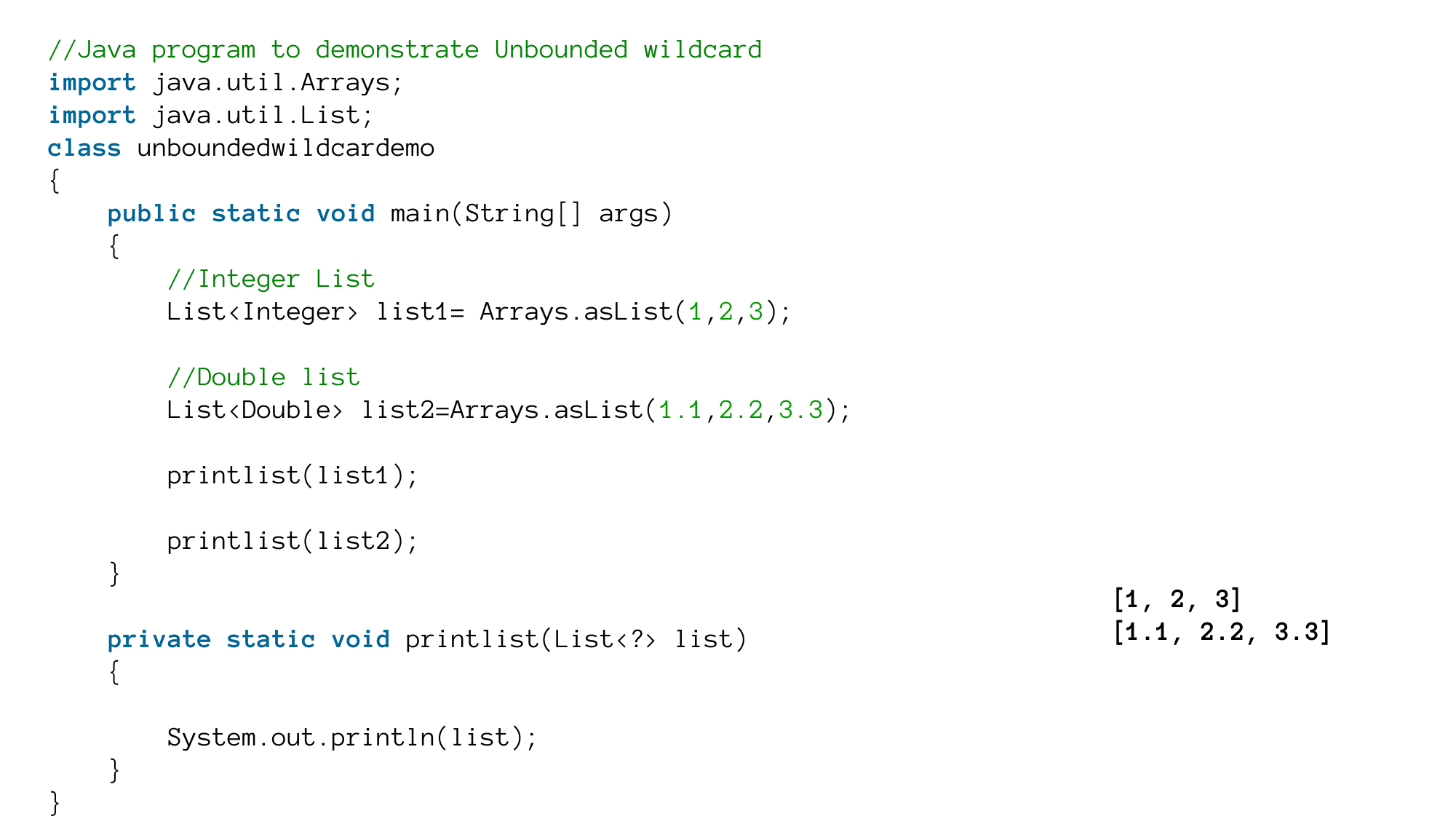

//Java program to demonstrate Unbounded wildcard
import java.util.Arrays;
import java.util.List;
class unboundedwildcardemo
{
    public static void main(String[] args)
    {
        //Integer List
        List<Integer> list1= Arrays.asList(1,2,3);

        //Double list
        List<Double> list2=Arrays.asList(1.1,2.2,3.3);

        printlist(list1);

        printlist(list2);
    }

    private static void printlist(List<?> list)
    {

        System.out.println(list);
    }
}
[1, 2, 3]
[1.1, 2.2, 3.3]